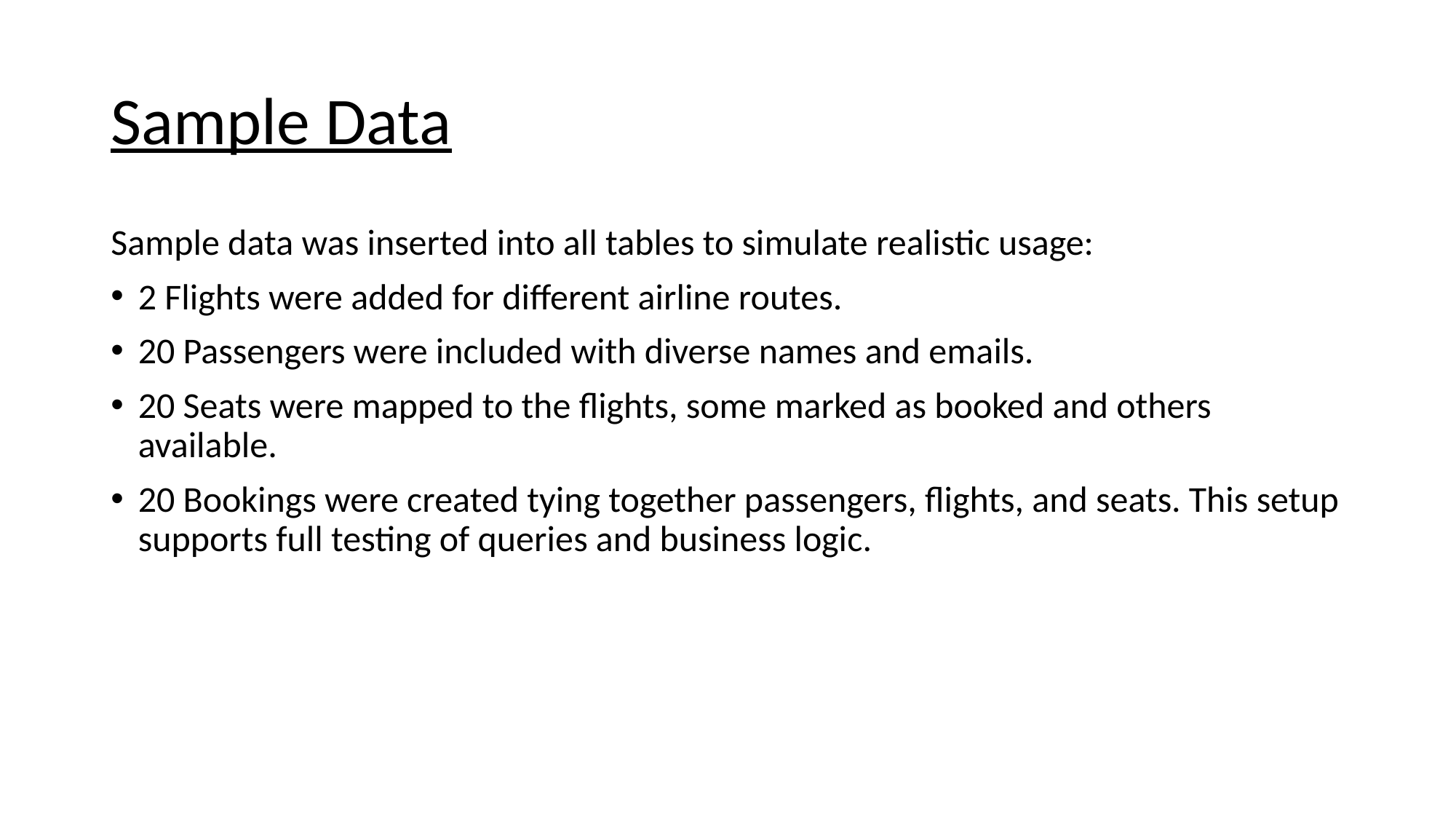

# Sample Data
Sample data was inserted into all tables to simulate realistic usage:
2 Flights were added for different airline routes.
20 Passengers were included with diverse names and emails.
20 Seats were mapped to the flights, some marked as booked and others available.
20 Bookings were created tying together passengers, flights, and seats. This setup supports full testing of queries and business logic.